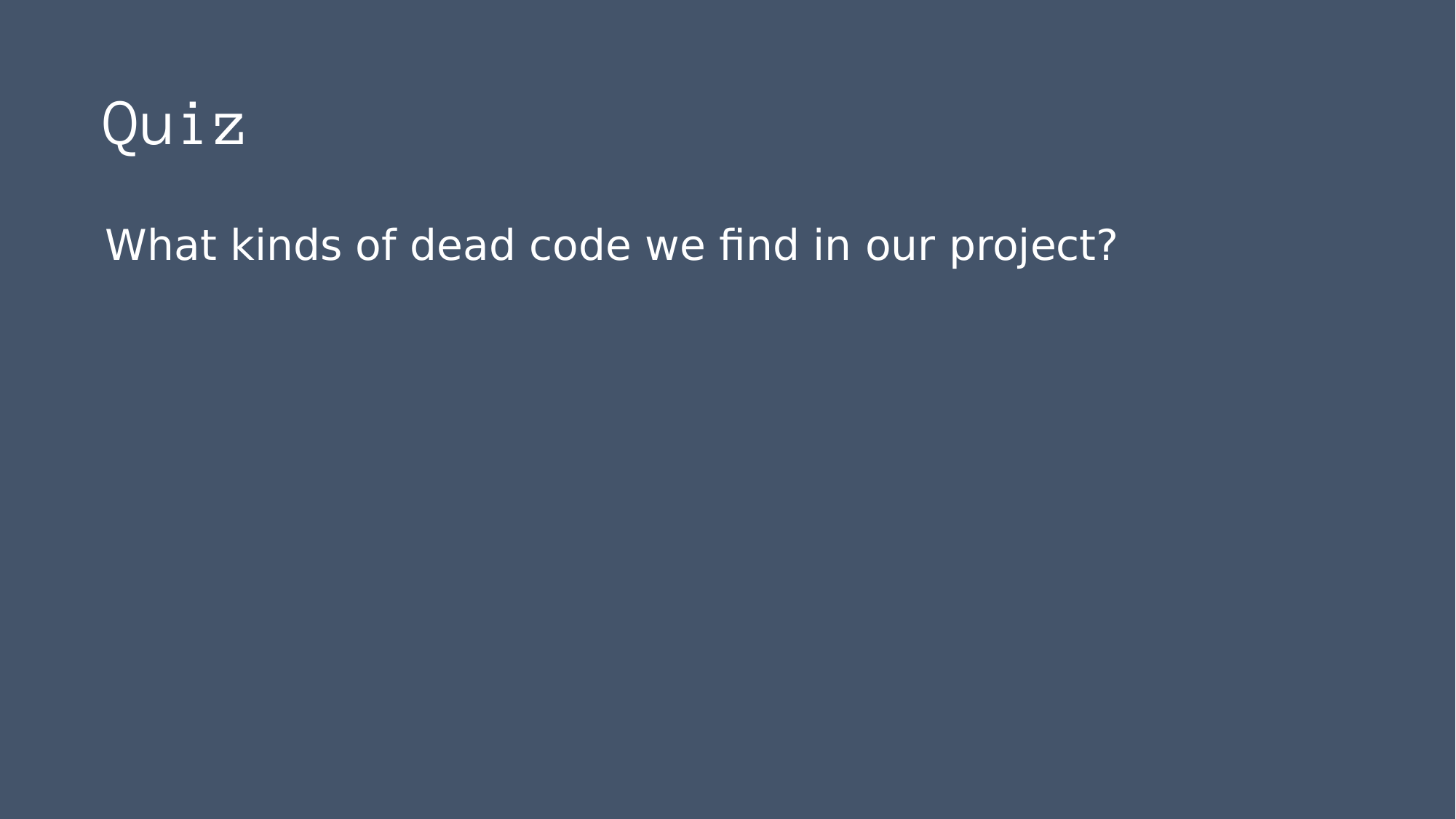

# Quiz
What kinds of dead code we find in our project?